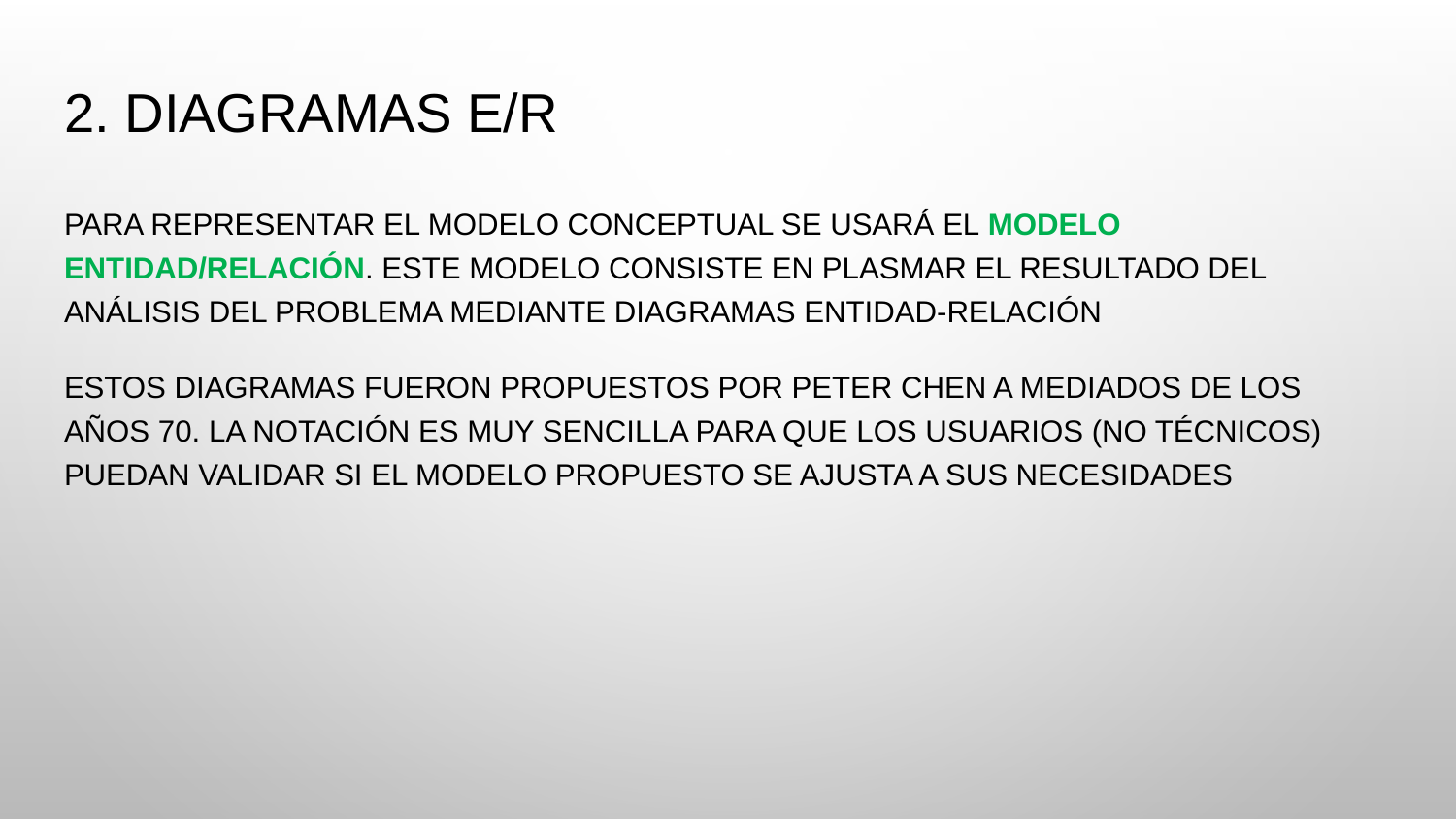

# 2. Diagramas E/R
Para representar el modelo conceptual se usará el modelo Entidad/Relación. Este modelo consiste en plasmar el resultado del análisis del problema mediante diagramas entidad-relación
Estos diagramas fueron propuestos por Peter Chen a mediados de los años 70. La notación es muy sencilla para que los usuarios (no técnicos) puedan validar si el modelo propuesto se ajusta a sus necesidades